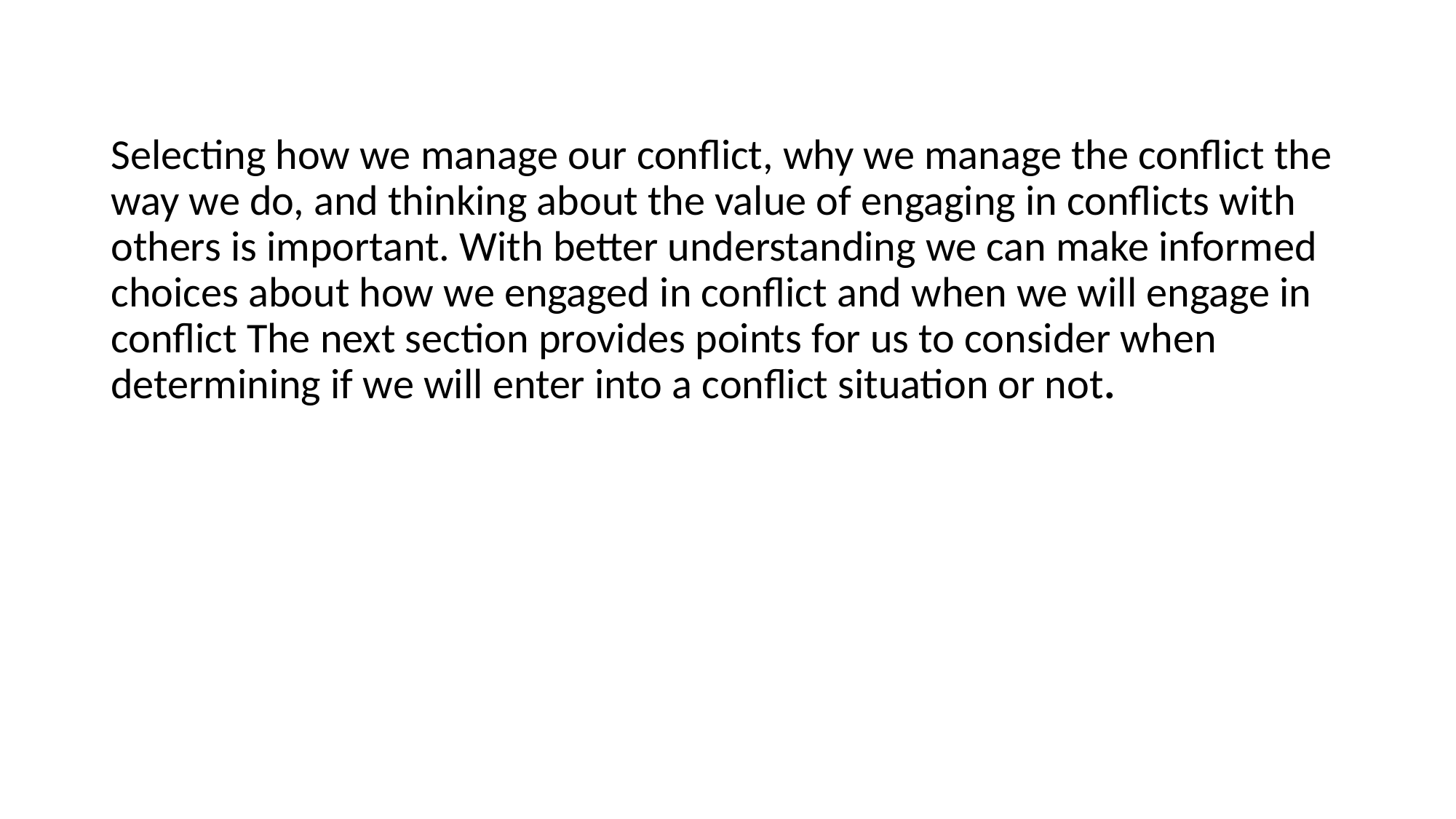

Selecting how we manage our conflict, why we manage the conflict the way we do, and thinking about the value of engaging in conflicts with others is important. With better understanding we can make informed choices about how we engaged in conflict and when we will engage in conflict The next section provides points for us to consider when determining if we will enter into a conflict situation or not.